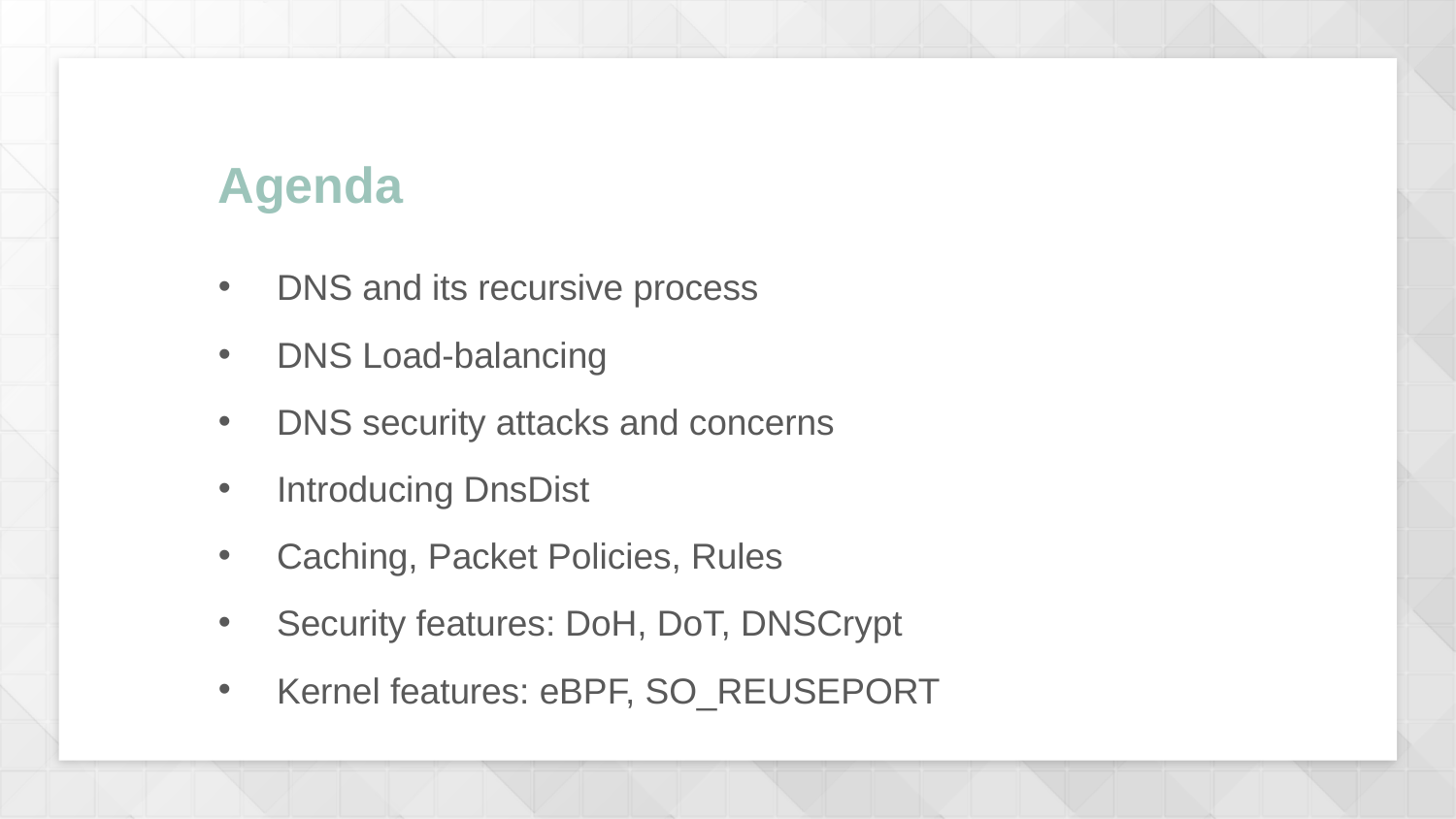

Agenda
# DNS and its recursive process
DNS Load-balancing
DNS security attacks and concerns
Introducing DnsDist
Caching, Packet Policies, Rules
Security features: DoH, DoT, DNSCrypt
Kernel features: eBPF, SO_REUSEPORT

2